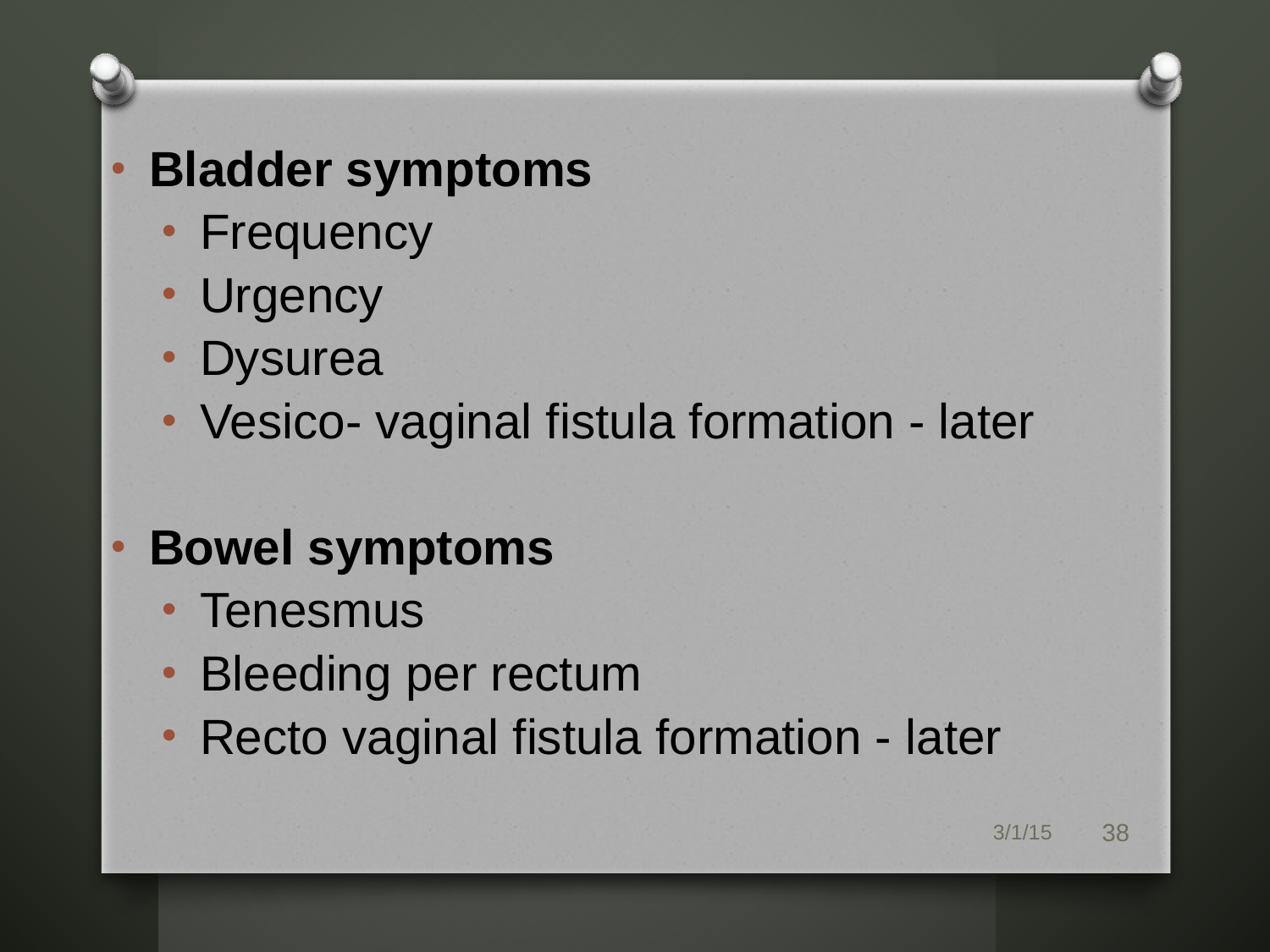

Bladder symptoms
Frequency
Urgency
Dysurea
Vesico- vaginal fistula formation - later

Bowel symptoms
Tenesmus
Bleeding per rectum
Recto vaginal fistula formation - later
3/1/15
38